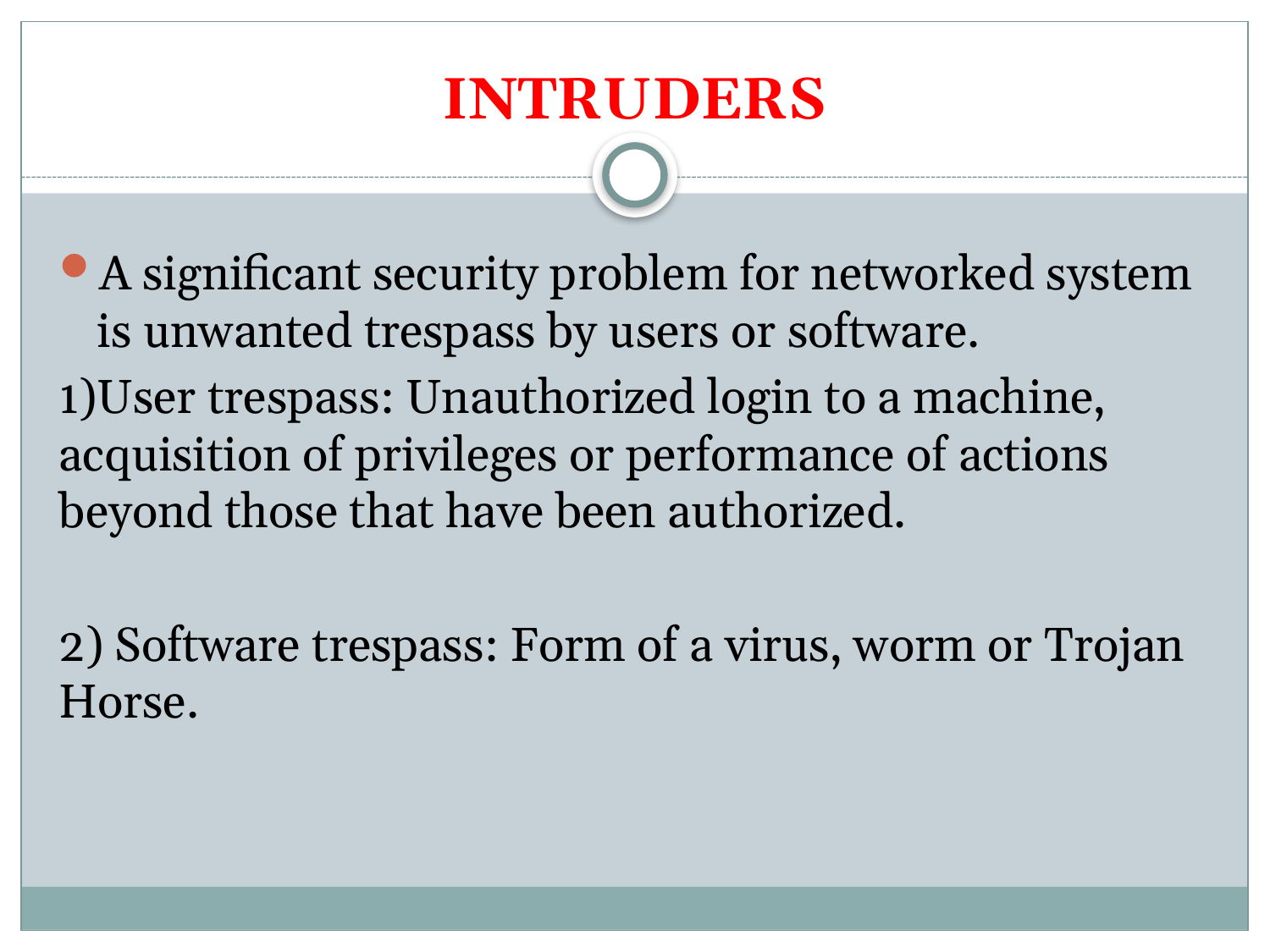

# INTRUDERS
A significant security problem for networked system is unwanted trespass by users or software.
1)User trespass: Unauthorized login to a machine, acquisition of privileges or performance of actions beyond those that have been authorized.

2) Software trespass: Form of a virus, worm or Trojan Horse.